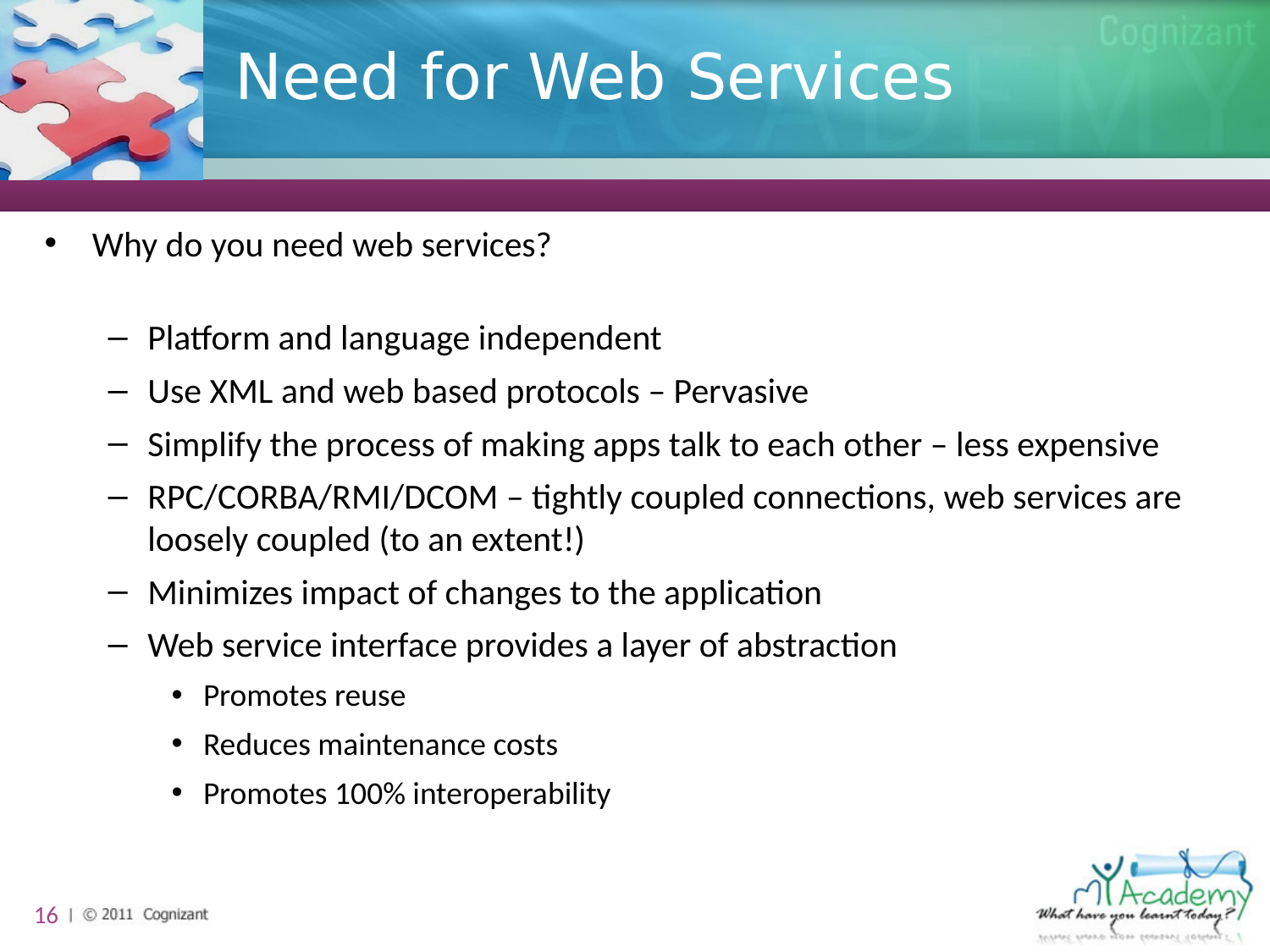

# Need for Web Services
Why do you need web services?

Platform and language independent
Use XML and web based protocols – Pervasive
Simplify the process of making apps talk to each other – less expensive
RPC/CORBA/RMI/DCOM – tightly coupled connections, web services are loosely coupled (to an extent!)
Minimizes impact of changes to the application
Web service interface provides a layer of abstraction
Promotes reuse
Reduces maintenance costs
Promotes 100% interoperability

16